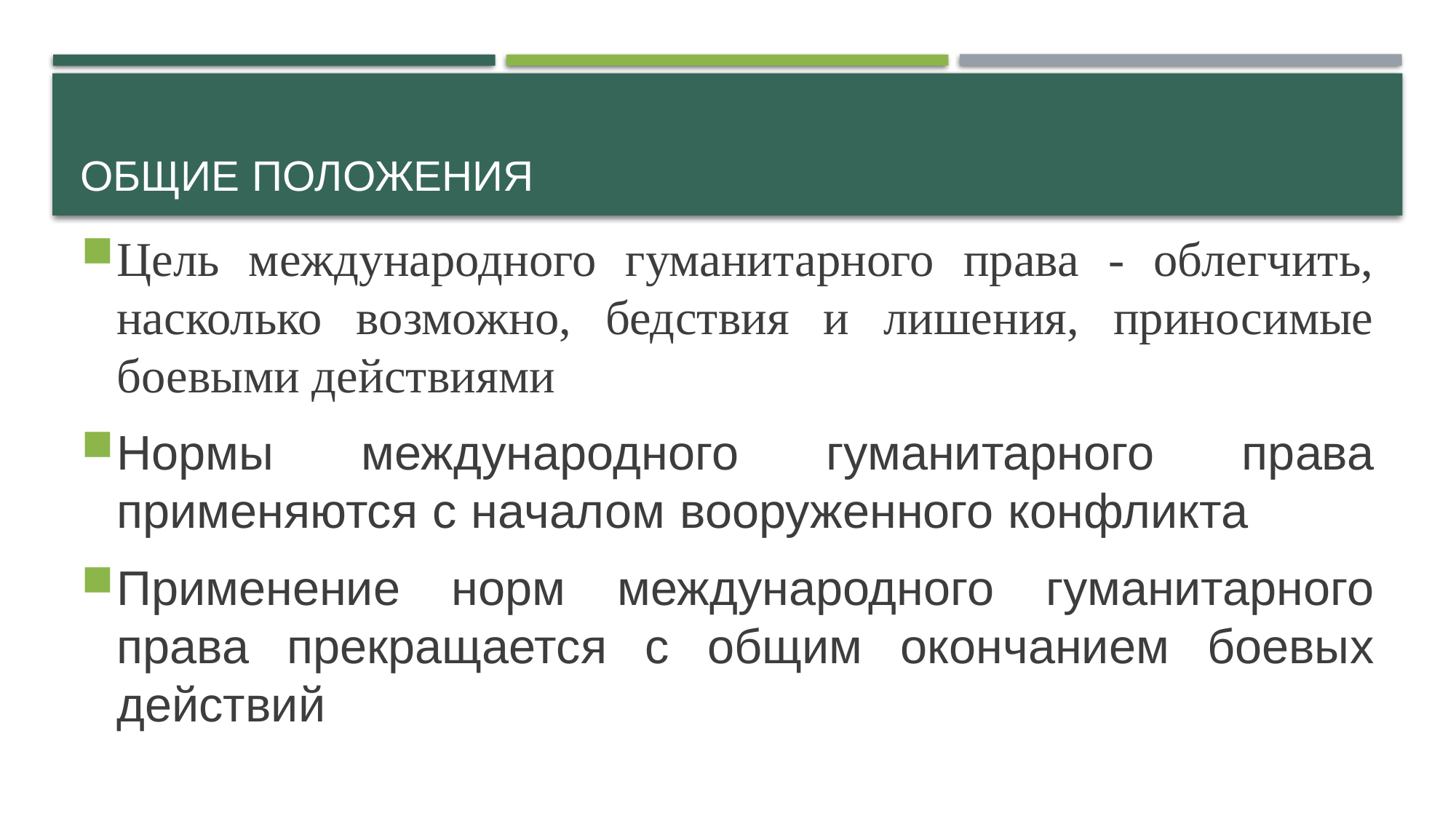

# ОБЩИЕ ПОЛОЖЕНИЯ
Цель международного гуманитарного права - облегчить, насколько возможно, бедствия и лишения, приносимые боевыми действиями
Нормы международного гуманитарного права применяются с началом вооруженного конфликта
Применение норм международного гуманитарного права прекращается с общим окончанием боевых действий